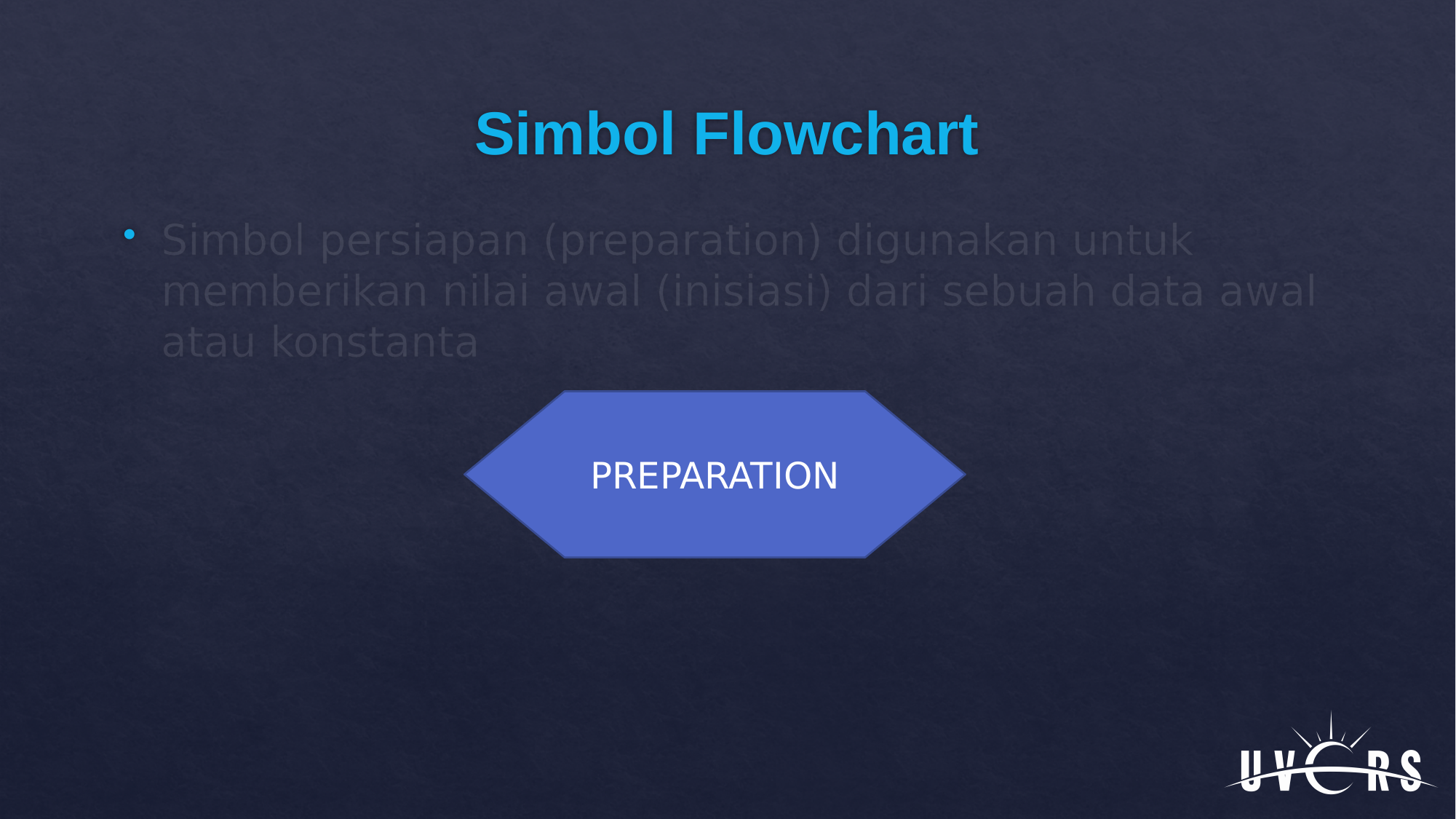

# Simbol Flowchart
Simbol persiapan (preparation) digunakan untuk memberikan nilai awal (inisiasi) dari sebuah data awal atau konstanta
PREPARATION